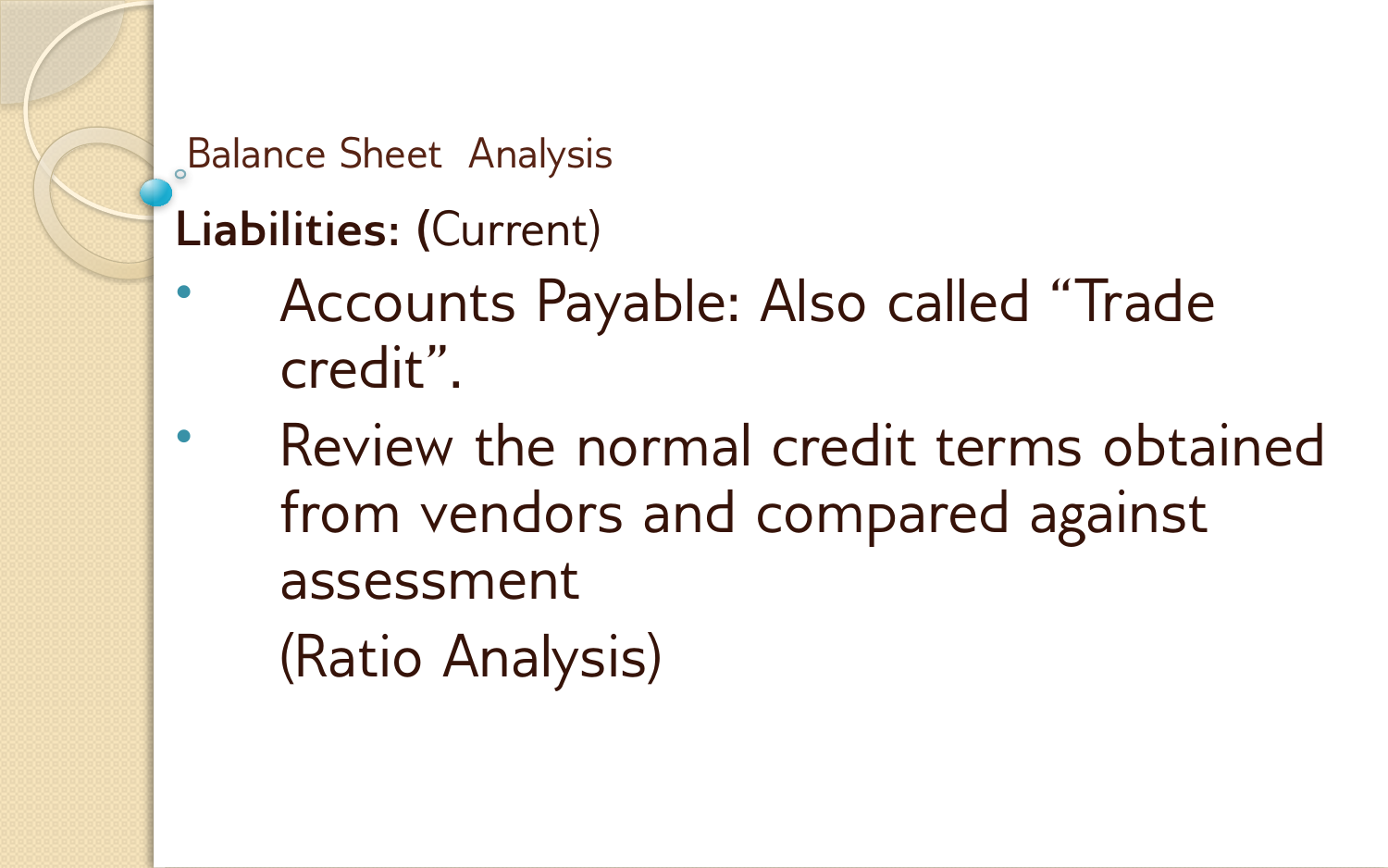

# Balance Sheet  Analysis
Liabilities: (Current)
Accounts Payable: Also called “Trade credit”.
Review the normal credit terms obtained from vendors and compared against assessment
	(Ratio Analysis)